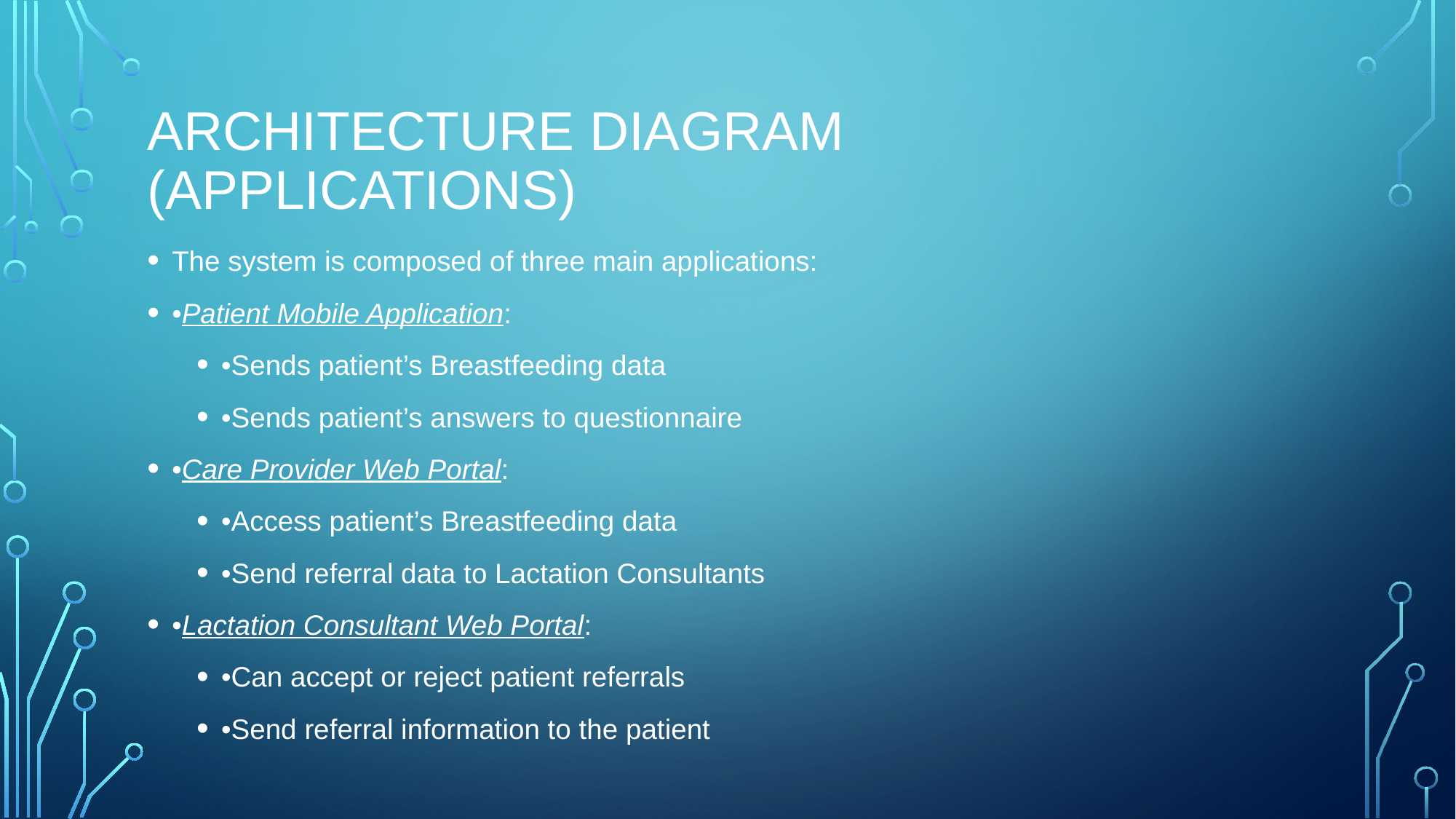

# Architecture Diagram (Applications)
The system is composed of three main applications:
•Patient Mobile Application:
•Sends patient’s Breastfeeding data
•Sends patient’s answers to questionnaire
•Care Provider Web Portal:
•Access patient’s Breastfeeding data
•Send referral data to Lactation Consultants
•Lactation Consultant Web Portal:
•Can accept or reject patient referrals
•Send referral information to the patient